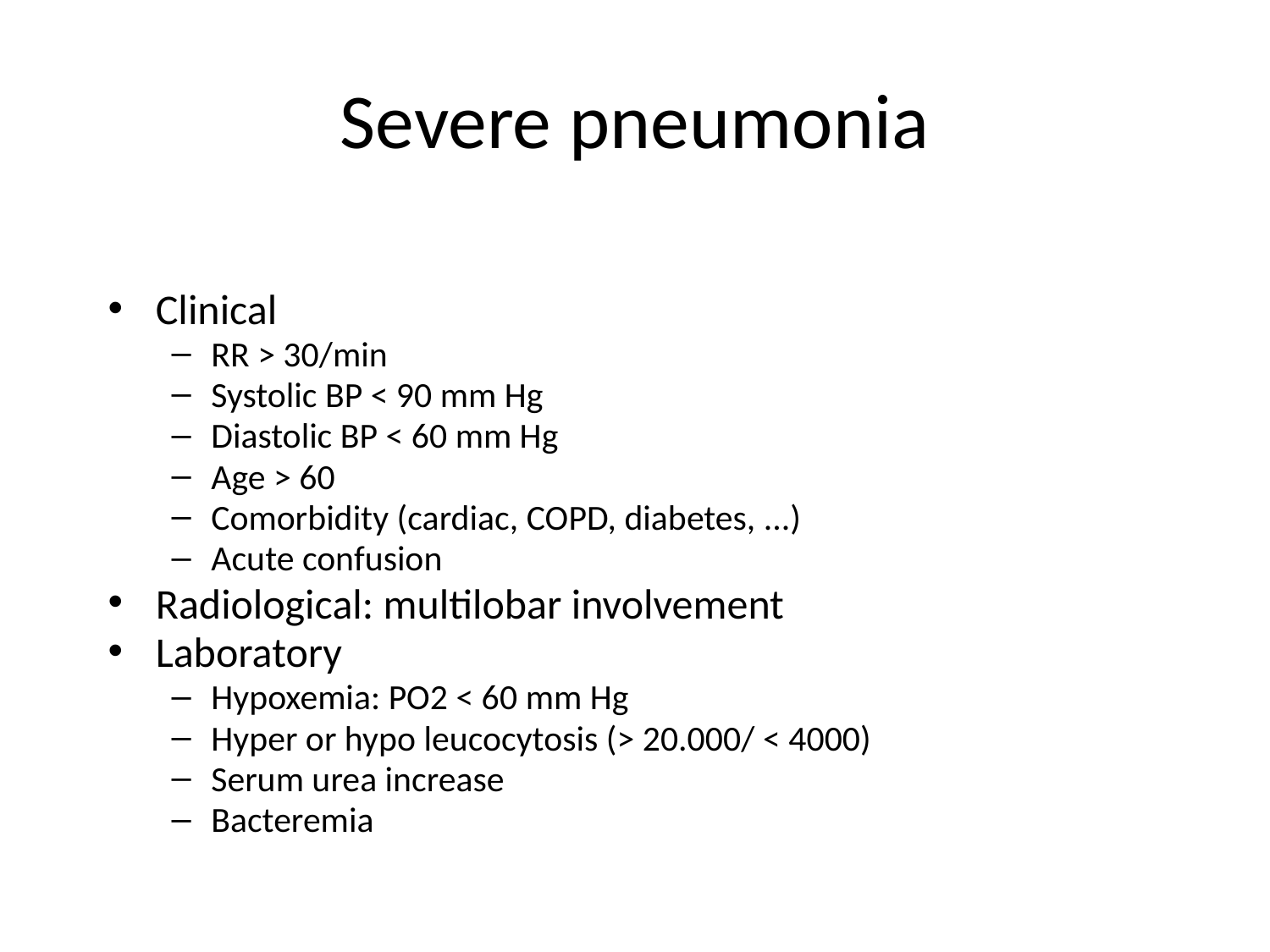

# Severe pneumonia
Clinical
RR > 30/min
Systolic BP < 90 mm Hg
Diastolic BP < 60 mm Hg
Age > 60
Comorbidity (cardiac, COPD, diabetes, ...)
Acute confusion
Radiological: multilobar involvement
Laboratory
Hypoxemia: PO2 < 60 mm Hg
Hyper or hypo leucocytosis (> 20.000/ < 4000)
Serum urea increase
Bacteremia